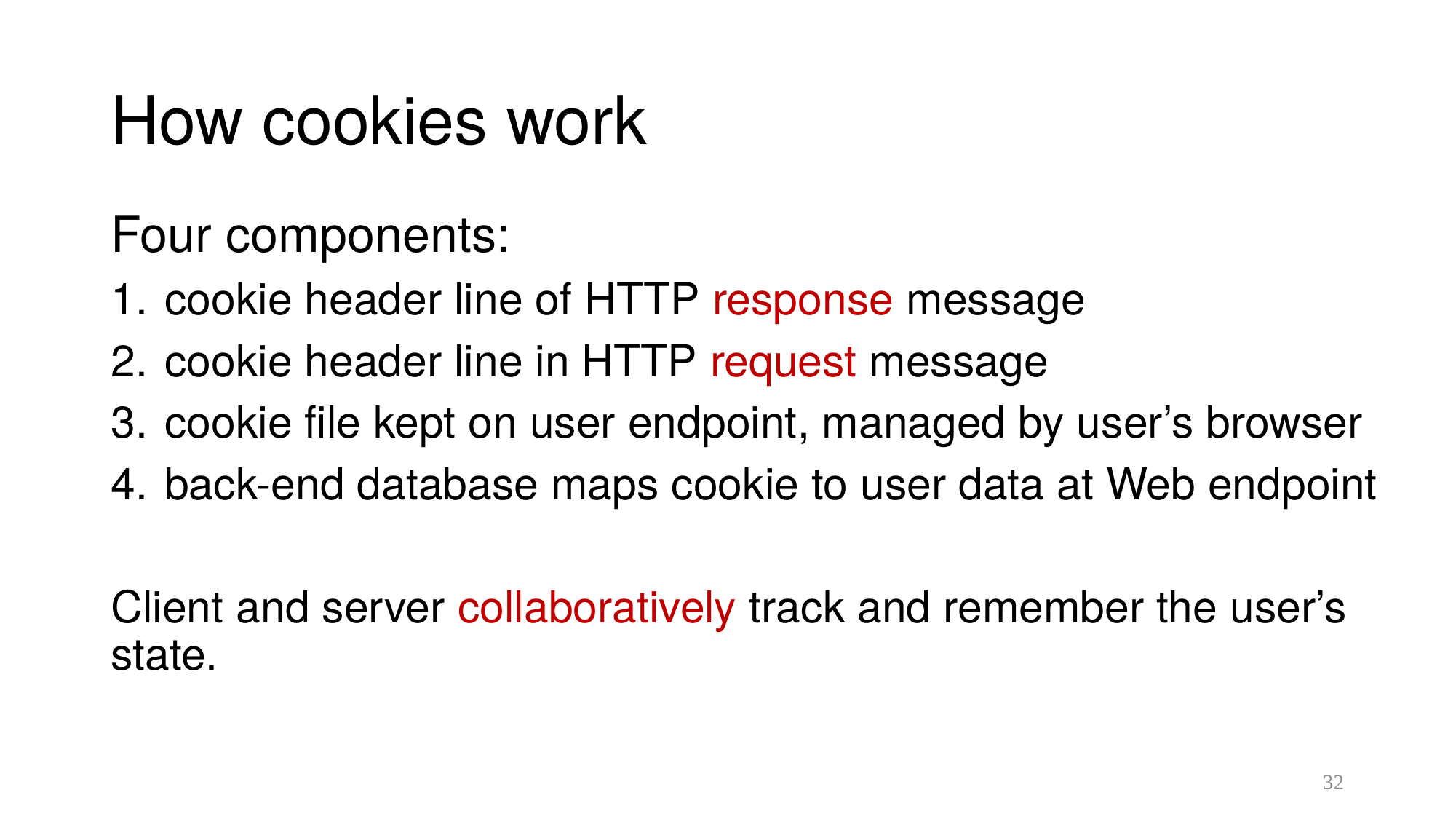

# How cookies work
Four components:
cookie header line of HTTP response message
cookie header line in HTTP request message
cookie file kept on user endpoint, managed by user’s browser
back-end database maps cookie to user data at Web endpoint

Client and server collaboratively track and remember the user’s state.
32